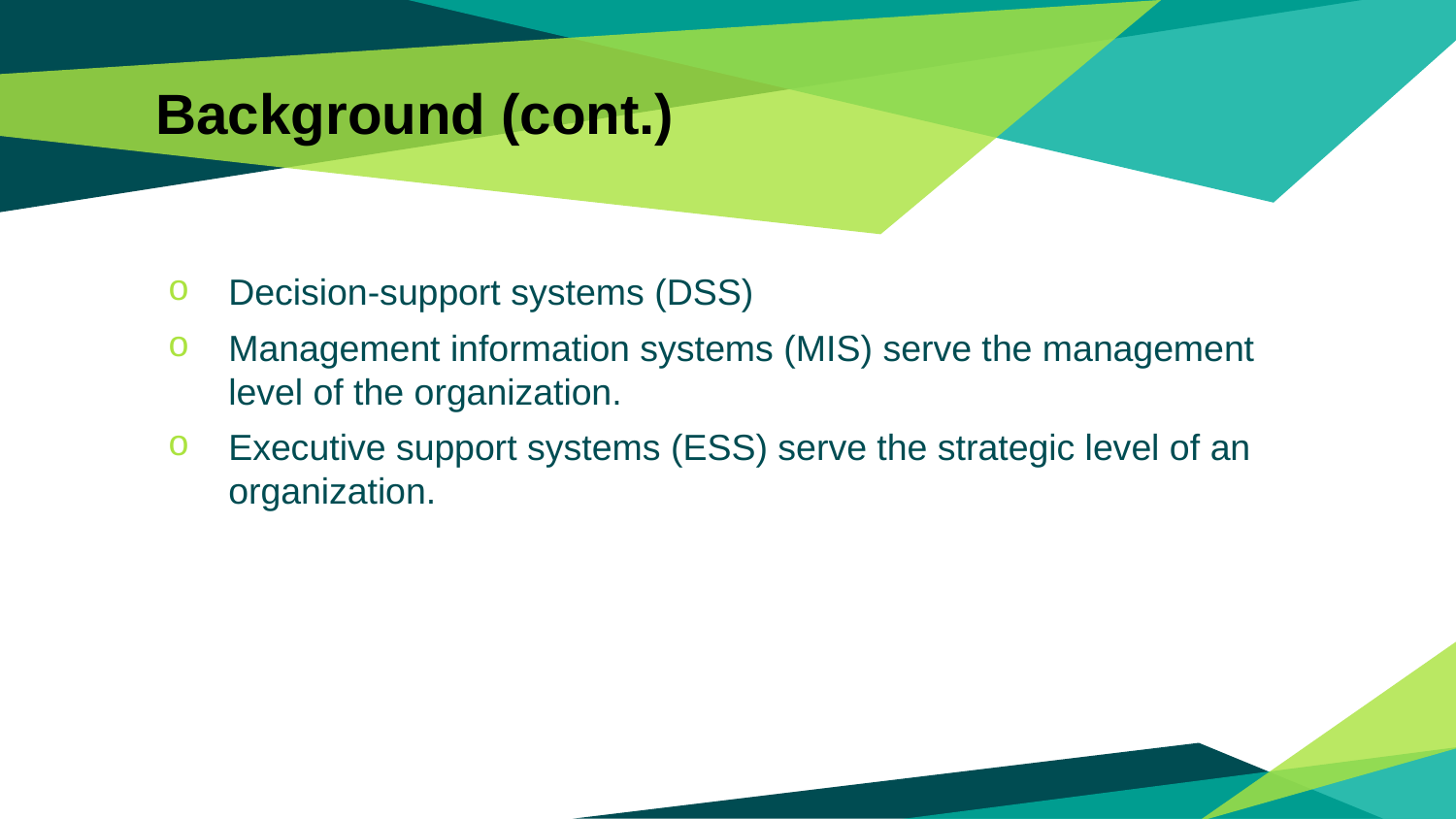

# Background (cont.)
Decision-support systems (DSS)
Management information systems (MIS) serve the management level of the organization.
Executive support systems (ESS) serve the strategic level of an organization.